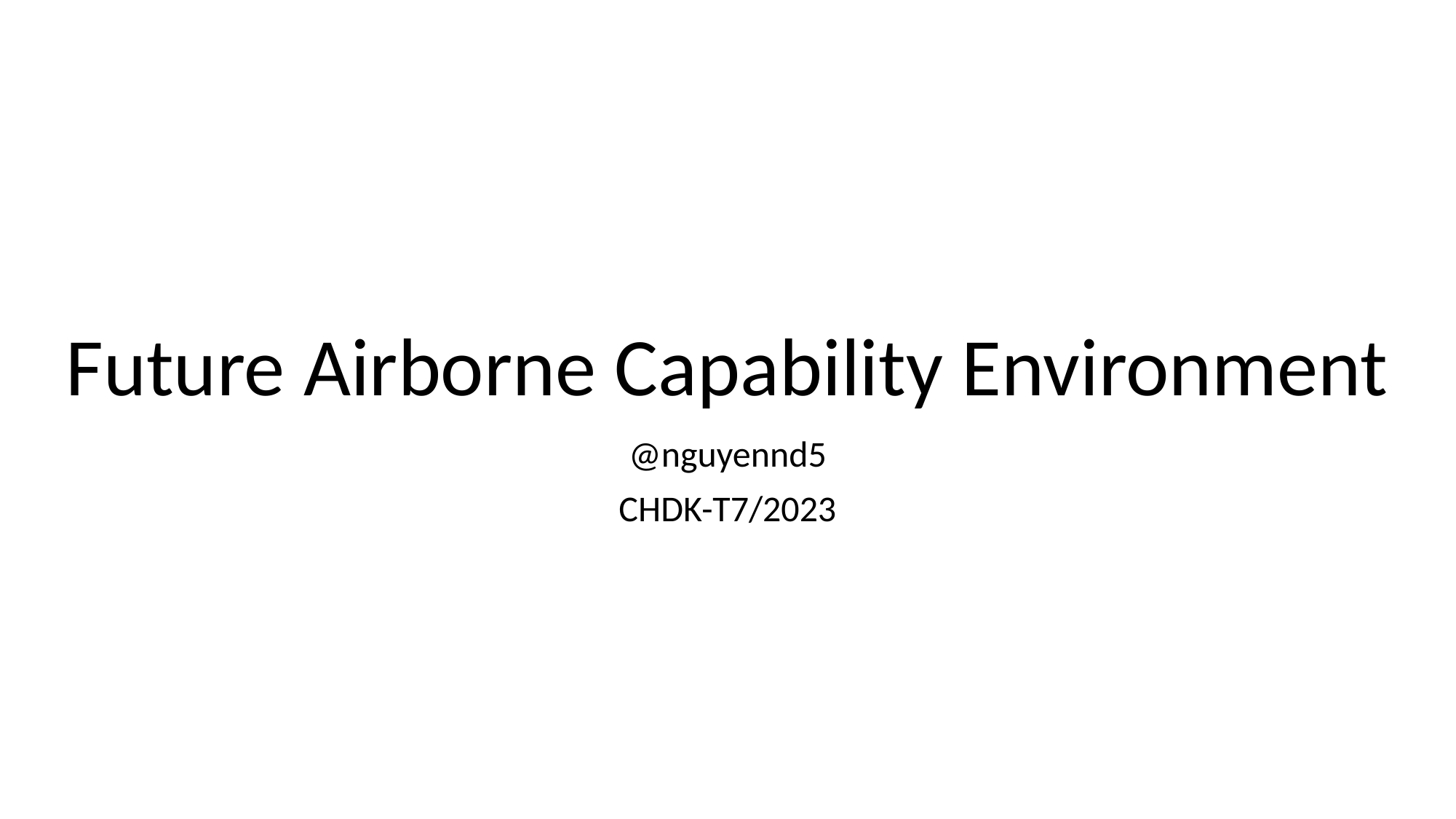

# Future Airborne Capability Environment
@nguyennd5
CHDK-T7/2023